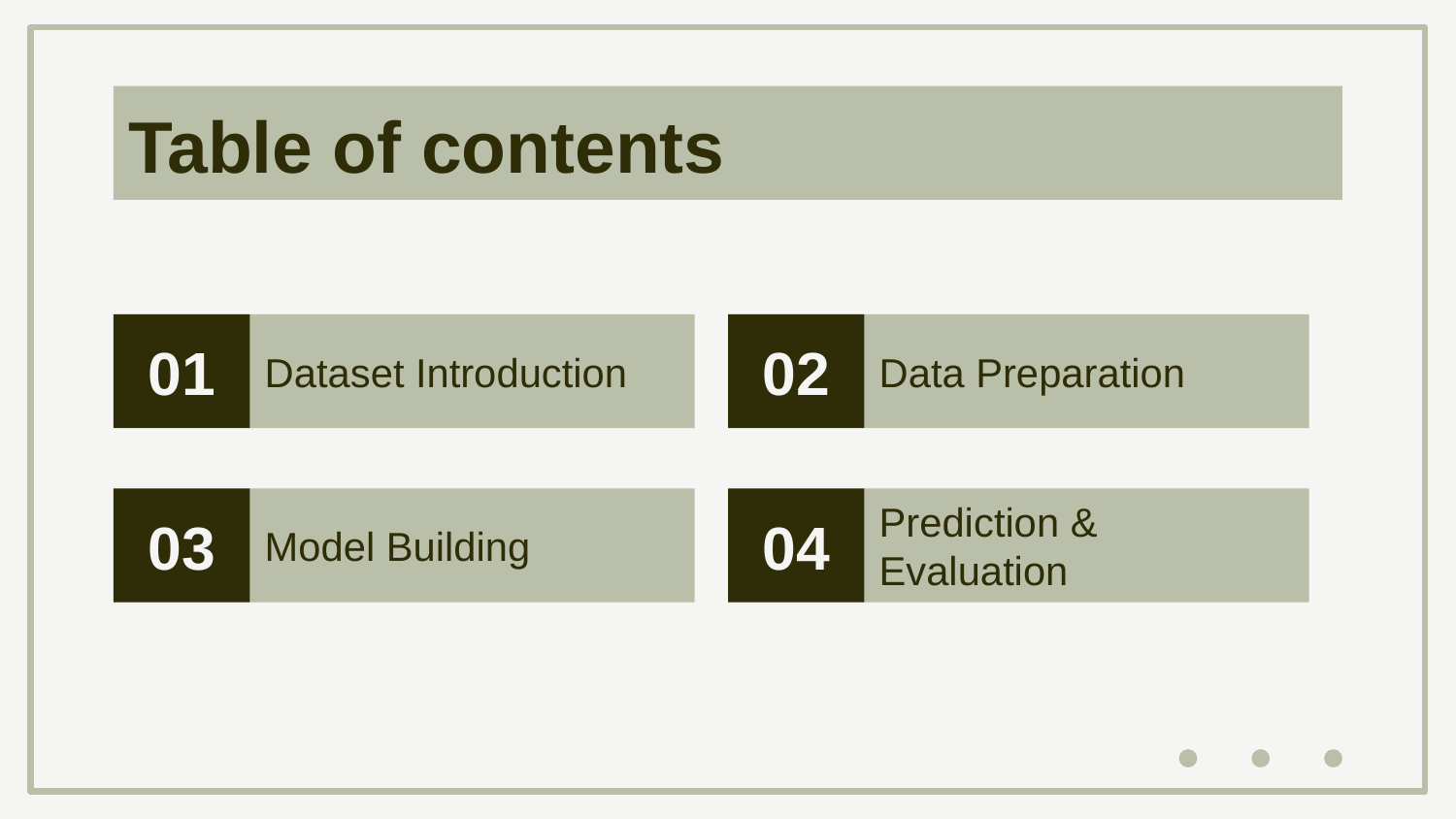

# Table of contents
01
Data Preparation
02
Dataset Introduction
03
04
Model Building
Prediction & Evaluation